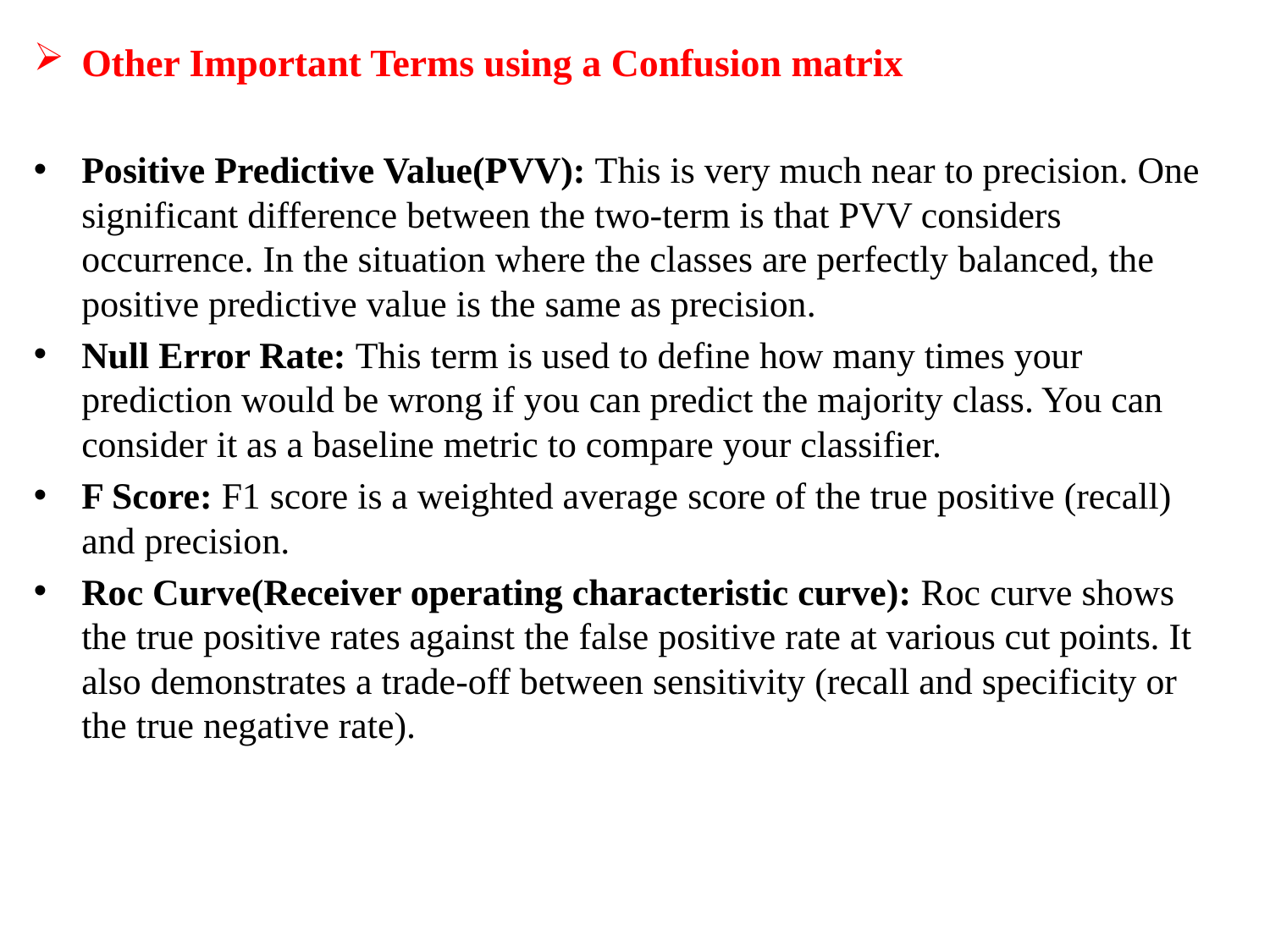

Other Important Terms using a Confusion matrix

Positive Predictive Value(PVV): This is very much near to precision. One significant difference between the two-term is that PVV considers occurrence. In the situation where the classes are perfectly balanced, the positive predictive value is the same as precision.
Null Error Rate: This term is used to define how many times your prediction would be wrong if you can predict the majority class. You can consider it as a baseline metric to compare your classifier.
F Score: F1 score is a weighted average score of the true positive (recall) and precision.
Roc Curve(Receiver operating characteristic curve): Roc curve shows the true positive rates against the false positive rate at various cut points. It also demonstrates a trade-off between sensitivity (recall and specificity or the true negative rate).